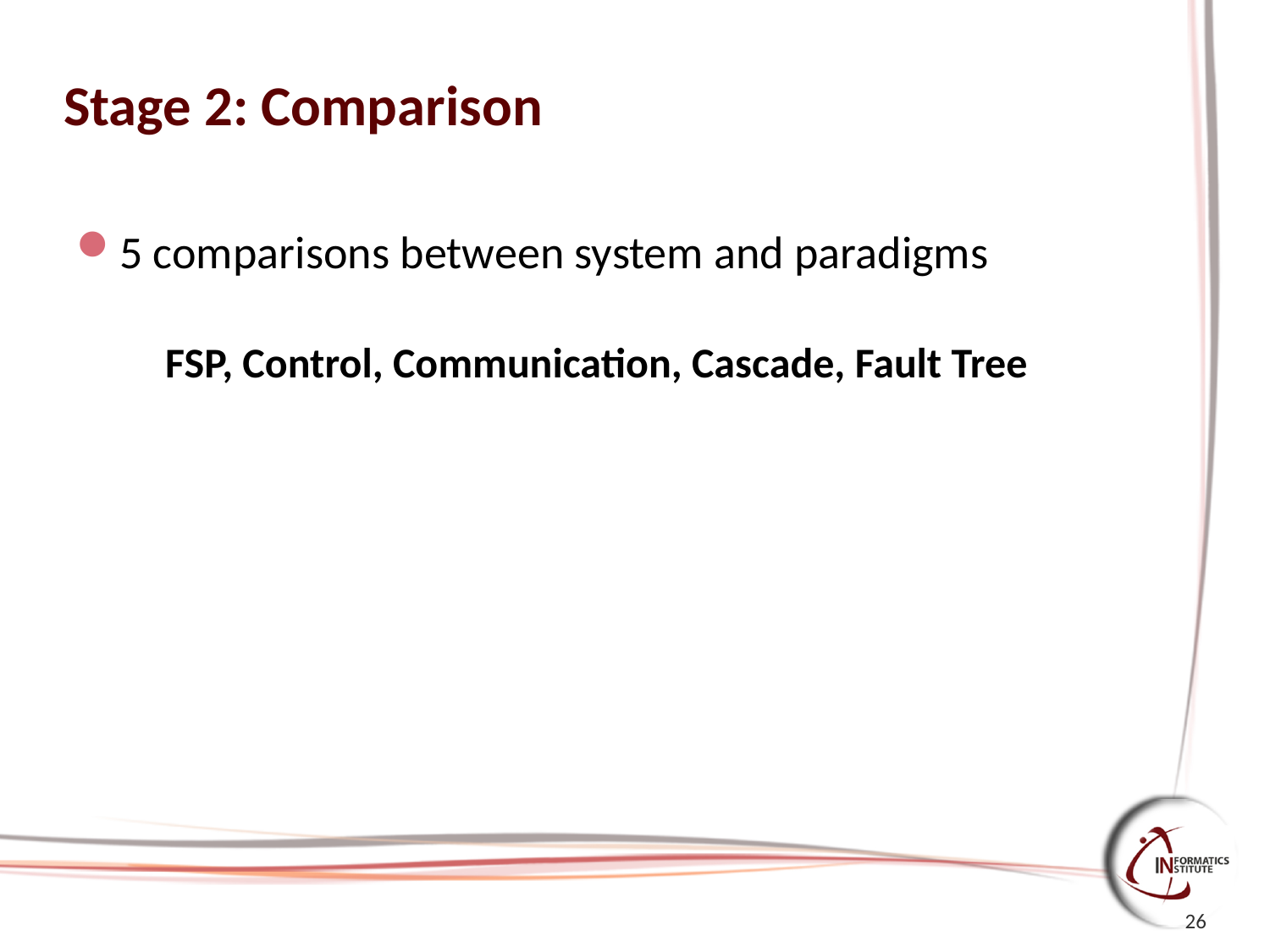

# Stage 2: Comparison
5 comparisons between system and paradigms

FSP, Control, Communication, Cascade, Fault Tree

26